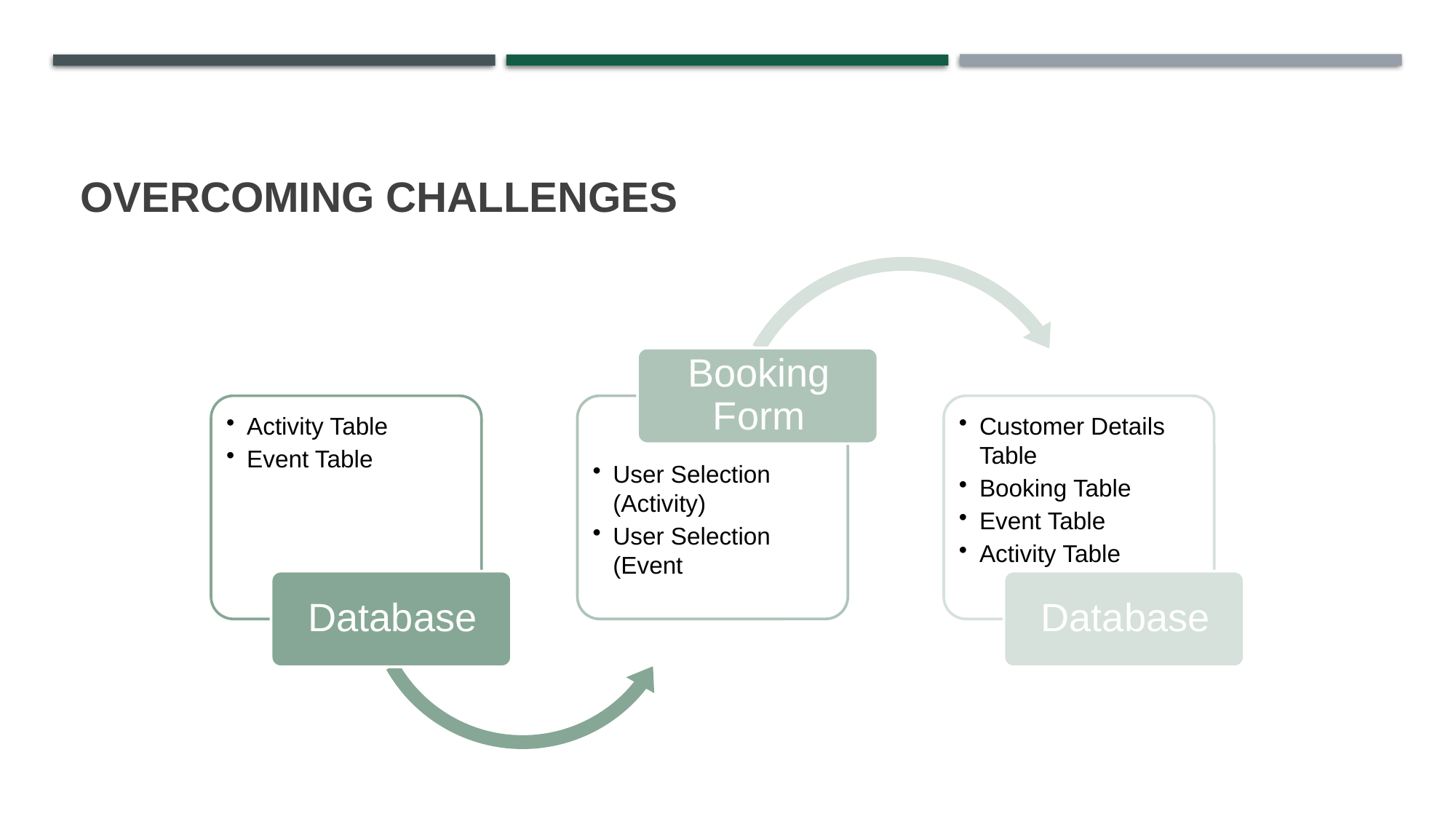

# Overcoming Challenges
Activity Table
Event Table
Database
User Selection (Activity)
User Selection (Event
Booking Form
Customer Details Table
Booking Table
Event Table
Activity Table
Database